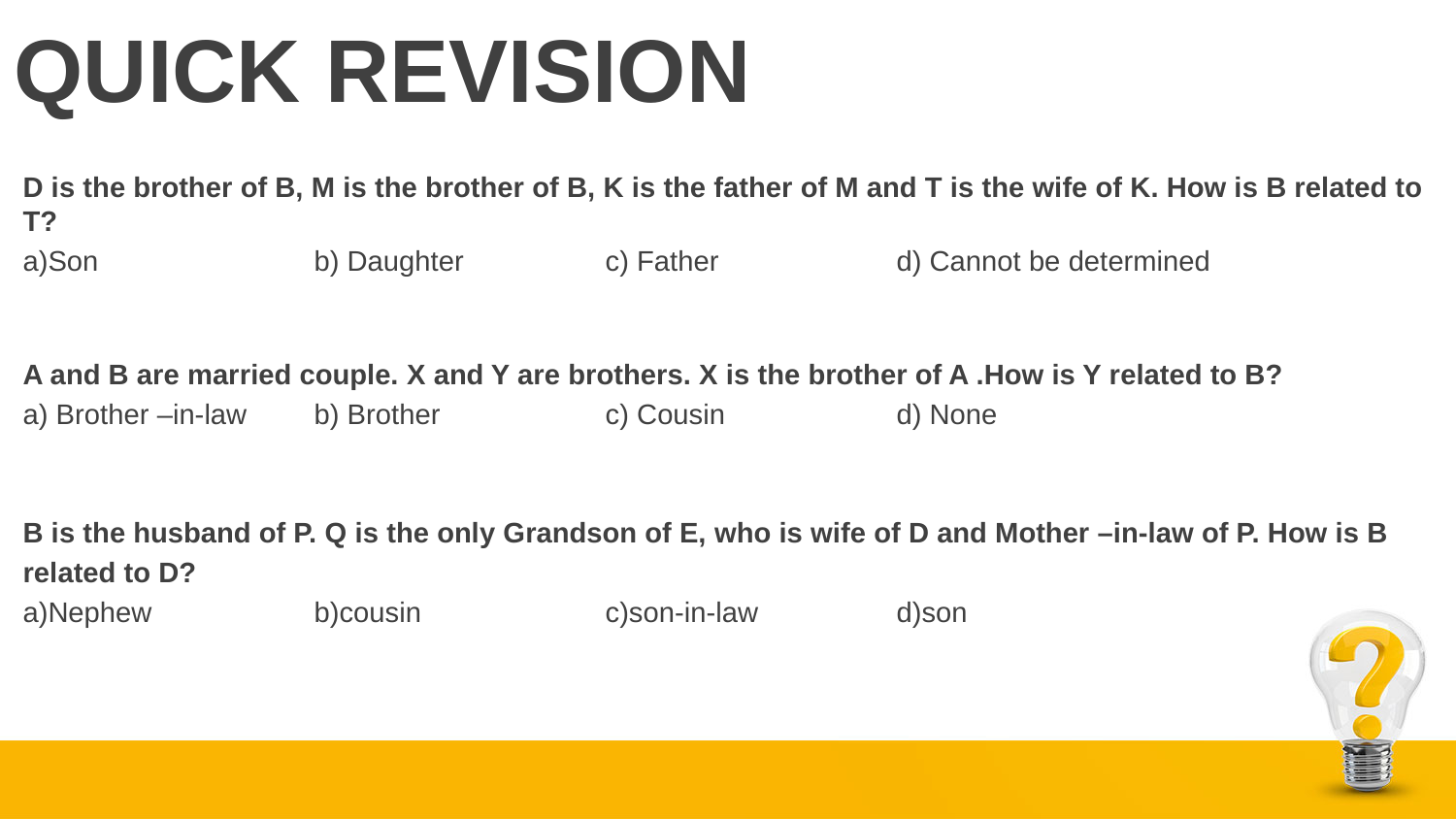

# QUICK REVISION

D is the brother of B, M is the brother of B, K is the father of M and T is the wife of K. How is B related to T?
a)Son 		b) Daughter	c) Father		d) Cannot be determined

A and B are married couple. X and Y are brothers. X is the brother of A .How is Y related to B?
a) Brother –in-law  	b) Brother 		c) Cousin 		d) None

B is the husband of P. Q is the only Grandson of E, who is wife of D and Mother –in-law of P. How is B
related to D?
a)Nephew 		b)cousin 		c)son-in-law 	d)son